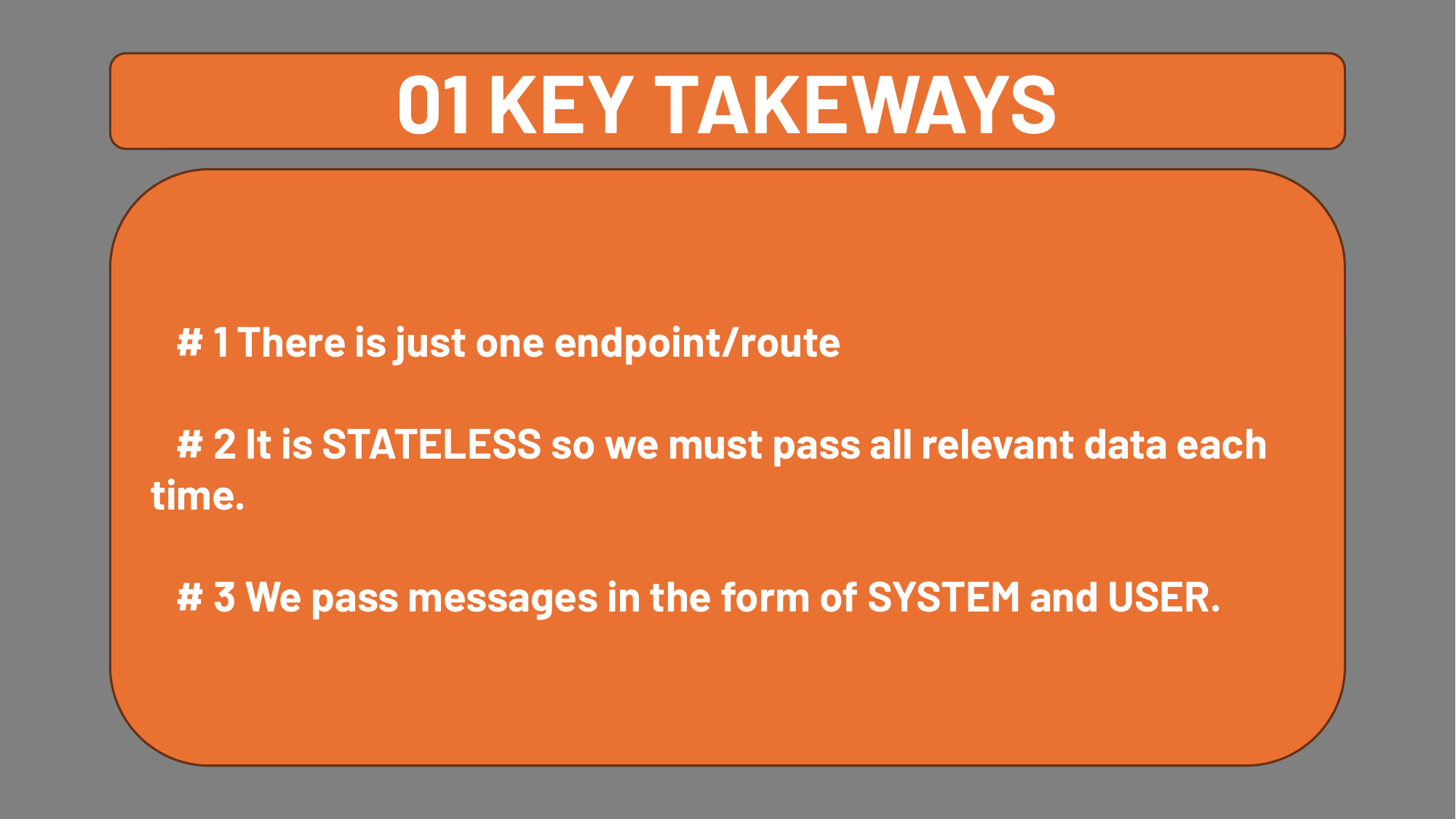

01 KEY TAKEWAYS

   # 1 There is just one endpoint/route

   # 2 It is STATELESS so we must pass all relevant data each time.

   # 3 We pass messages in the form of SYSTEM and USER.